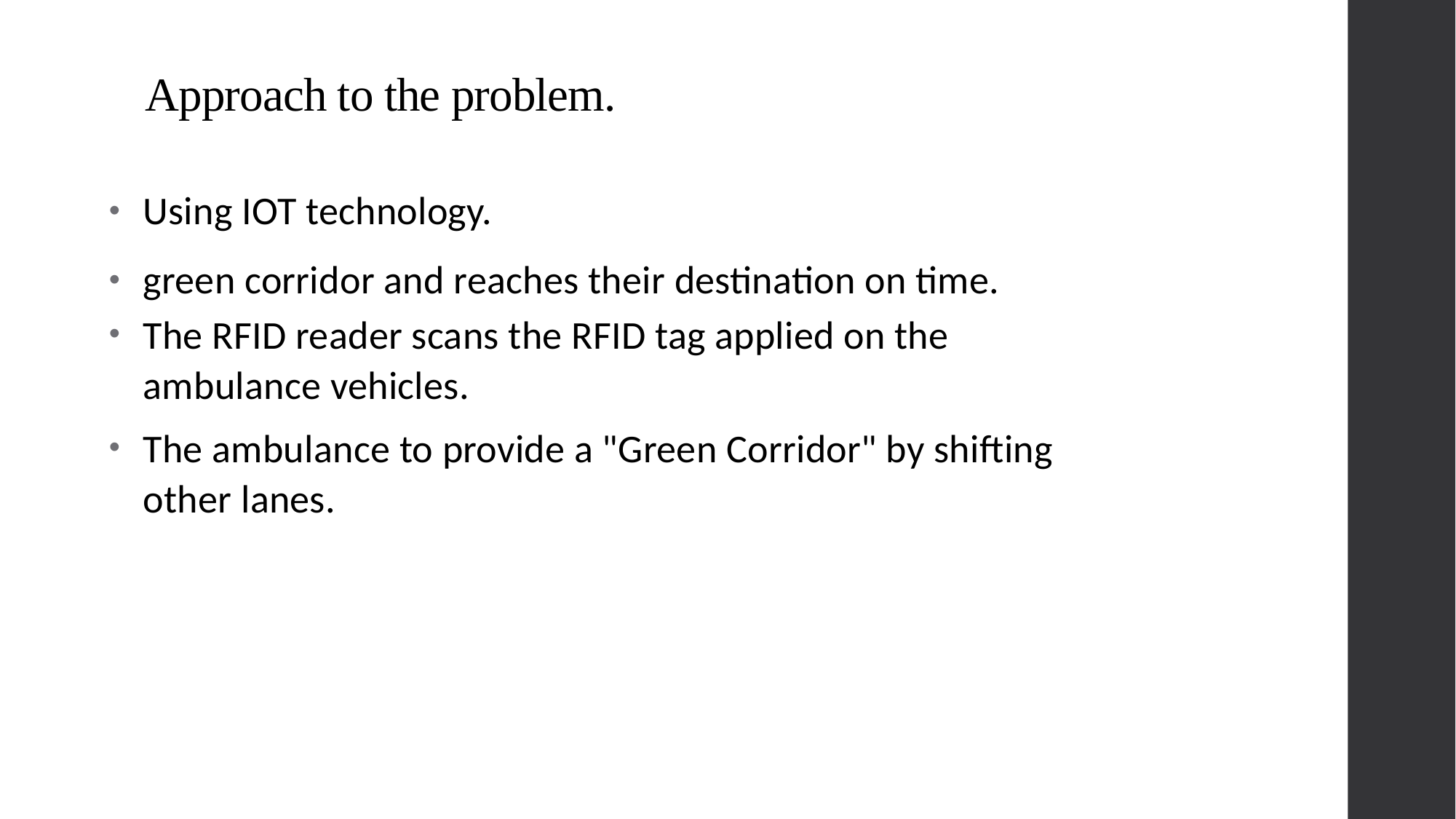

# Approach to the problem.
Using IOT technology.
green corridor and reaches their destination on time.
The RFID reader scans the RFID tag applied on the ambulance vehicles.
The ambulance to provide a "Green Corridor" by shifting other lanes.